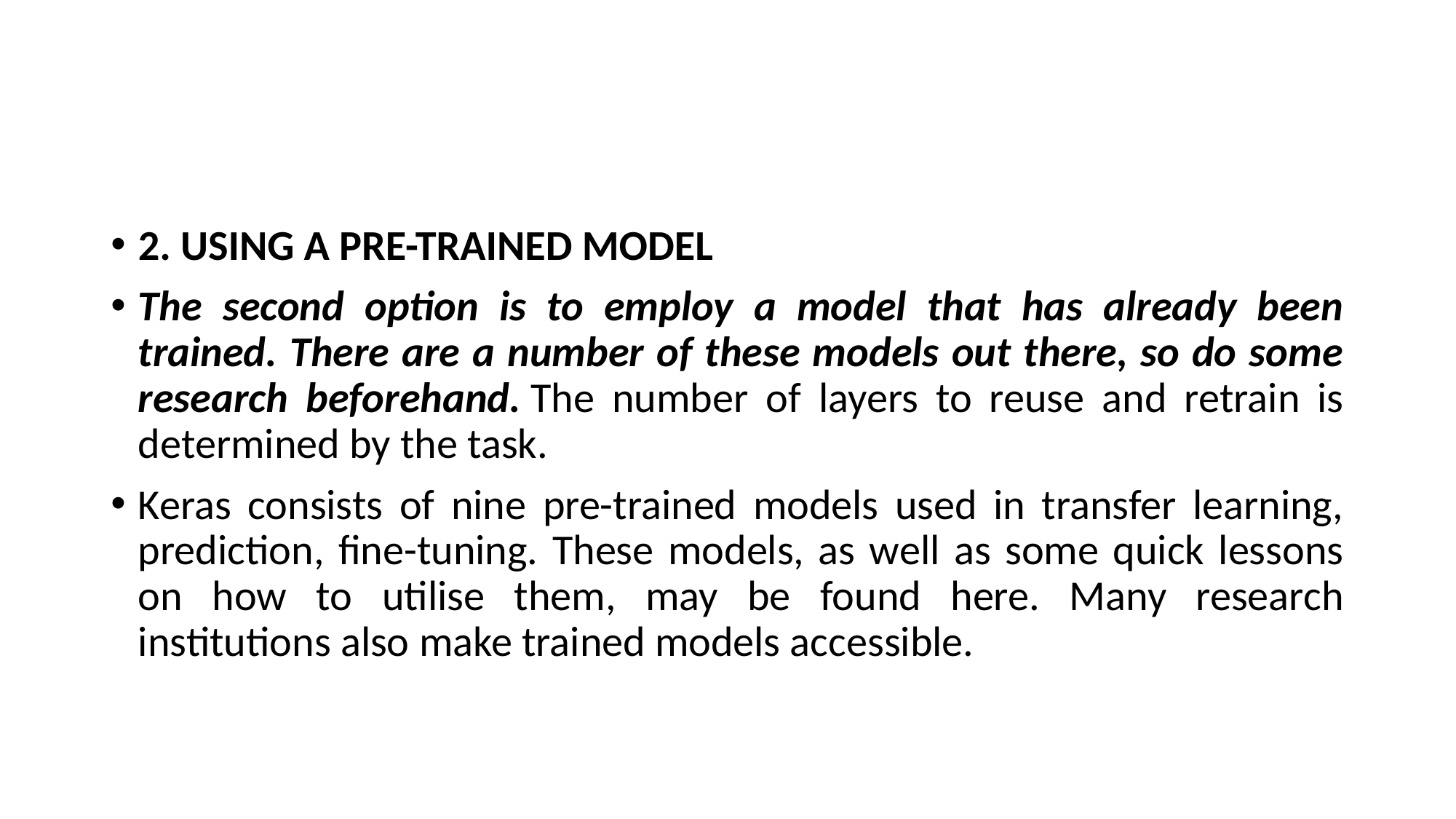

#
2. USING A PRE-TRAINED MODEL
The second option is to employ a model that has already been trained. There are a number of these models out there, so do some research beforehand. The number of layers to reuse and retrain is determined by the task.
Keras consists of nine pre-trained models used in transfer learning, prediction, fine-tuning. These models, as well as some quick lessons on how to utilise them, may be found here. Many research institutions also make trained models accessible.